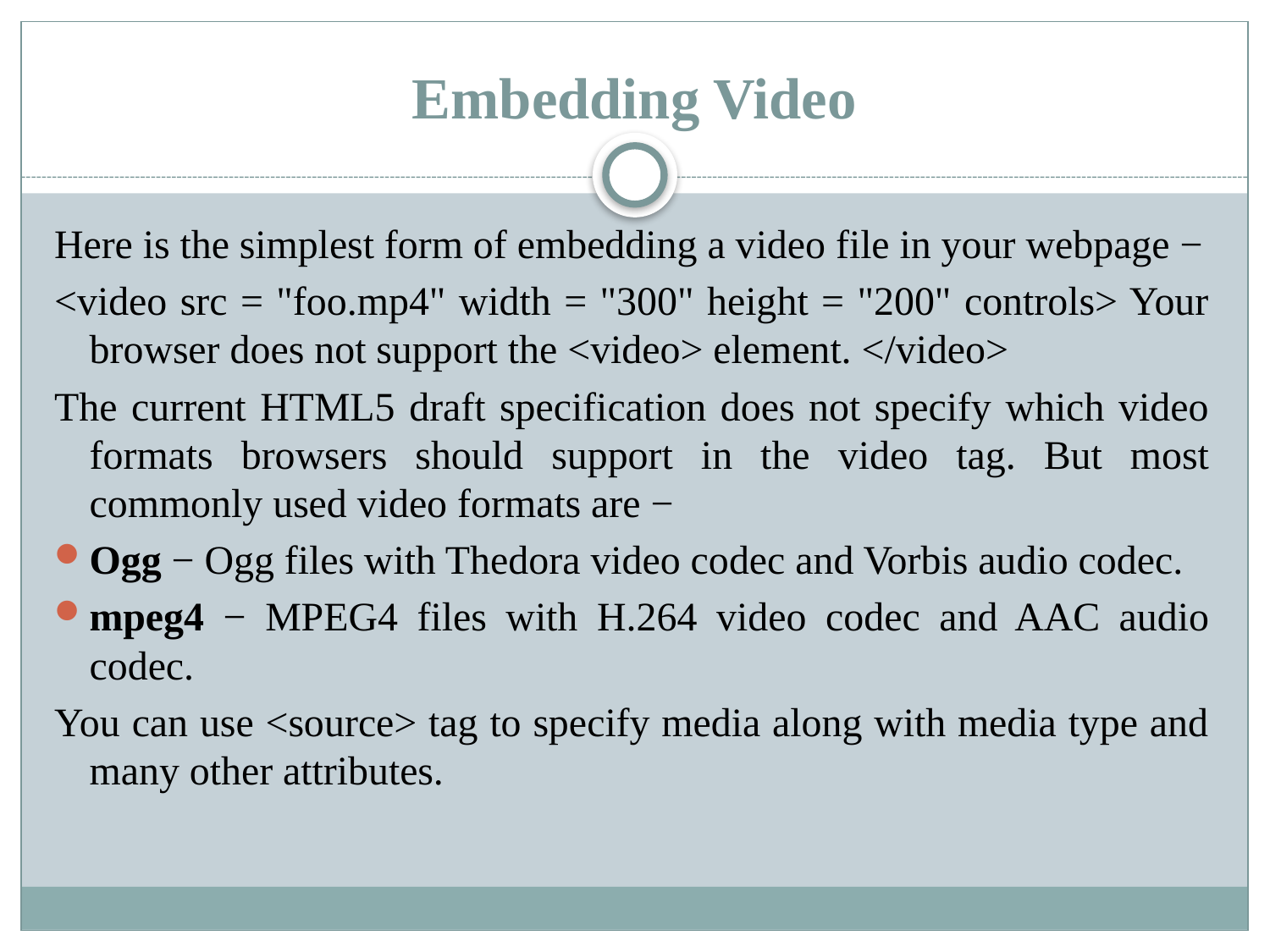

# Embedding Video
Here is the simplest form of embedding a video file in your webpage −
<video src = "foo.mp4" width = "300" height = "200" controls> Your browser does not support the <video> element. </video>
The current HTML5 draft specification does not specify which video formats browsers should support in the video tag. But most commonly used video formats are −
Ogg − Ogg files with Thedora video codec and Vorbis audio codec.
mpeg4 − MPEG4 files with H.264 video codec and AAC audio codec.
You can use <source> tag to specify media along with media type and many other attributes.